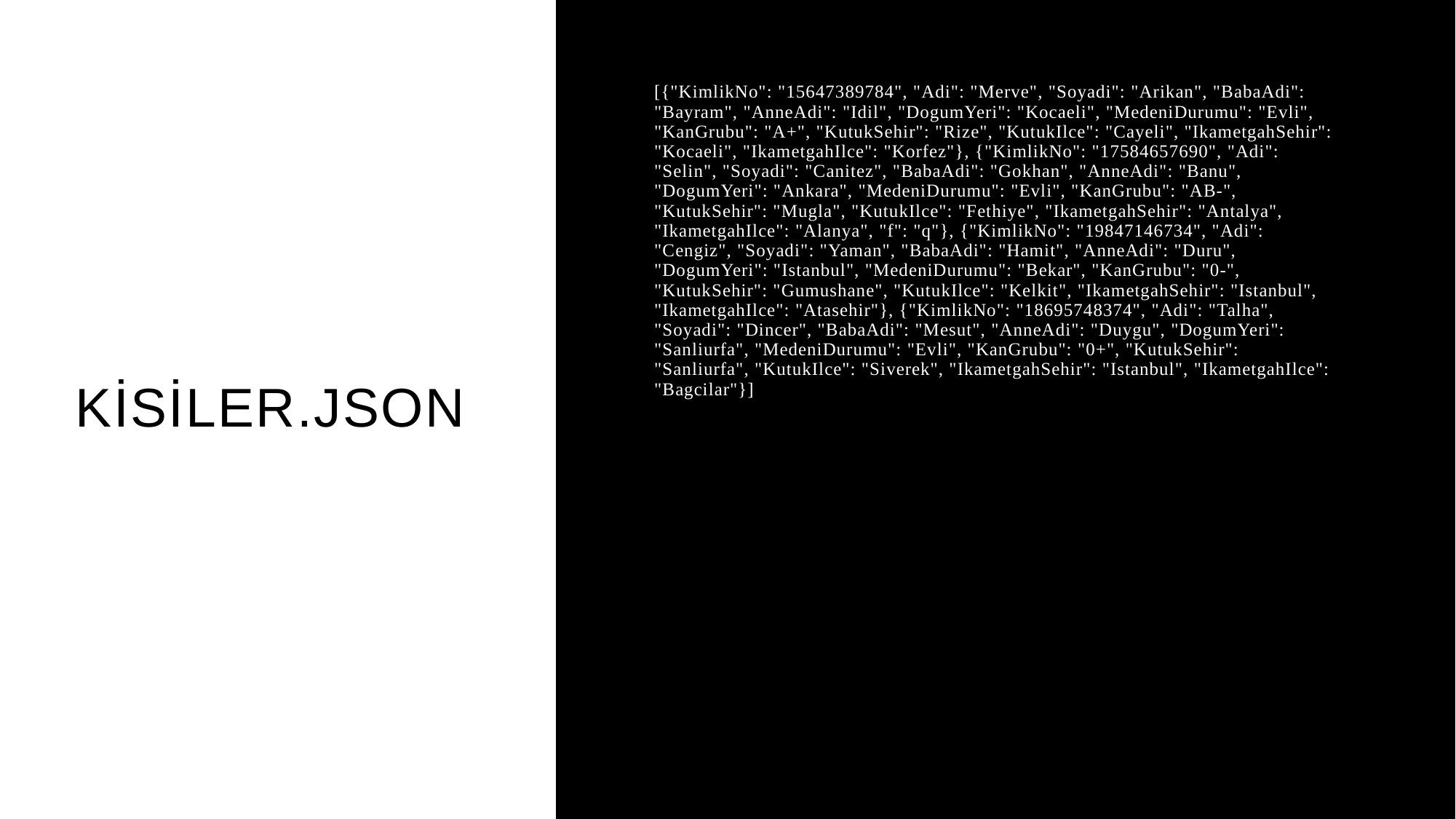

# Kisiler.json
[{"KimlikNo": "15647389784", "Adi": "Merve", "Soyadi": "Arikan", "BabaAdi": "Bayram", "AnneAdi": "Idil", "DogumYeri": "Kocaeli", "MedeniDurumu": "Evli", "KanGrubu": "A+", "KutukSehir": "Rize", "KutukIlce": "Cayeli", "IkametgahSehir": "Kocaeli", "IkametgahIlce": "Korfez"}, {"KimlikNo": "17584657690", "Adi": "Selin", "Soyadi": "Canitez", "BabaAdi": "Gokhan", "AnneAdi": "Banu", "DogumYeri": "Ankara", "MedeniDurumu": "Evli", "KanGrubu": "AB-", "KutukSehir": "Mugla", "KutukIlce": "Fethiye", "IkametgahSehir": "Antalya", "IkametgahIlce": "Alanya", "f": "q"}, {"KimlikNo": "19847146734", "Adi": "Cengiz", "Soyadi": "Yaman", "BabaAdi": "Hamit", "AnneAdi": "Duru", "DogumYeri": "Istanbul", "MedeniDurumu": "Bekar", "KanGrubu": "0-", "KutukSehir": "Gumushane", "KutukIlce": "Kelkit", "IkametgahSehir": "Istanbul", "IkametgahIlce": "Atasehir"}, {"KimlikNo": "18695748374", "Adi": "Talha", "Soyadi": "Dincer", "BabaAdi": "Mesut", "AnneAdi": "Duygu", "DogumYeri": "Sanliurfa", "MedeniDurumu": "Evli", "KanGrubu": "0+", "KutukSehir": "Sanliurfa", "KutukIlce": "Siverek", "IkametgahSehir": "Istanbul", "IkametgahIlce": "Bagcilar"}]